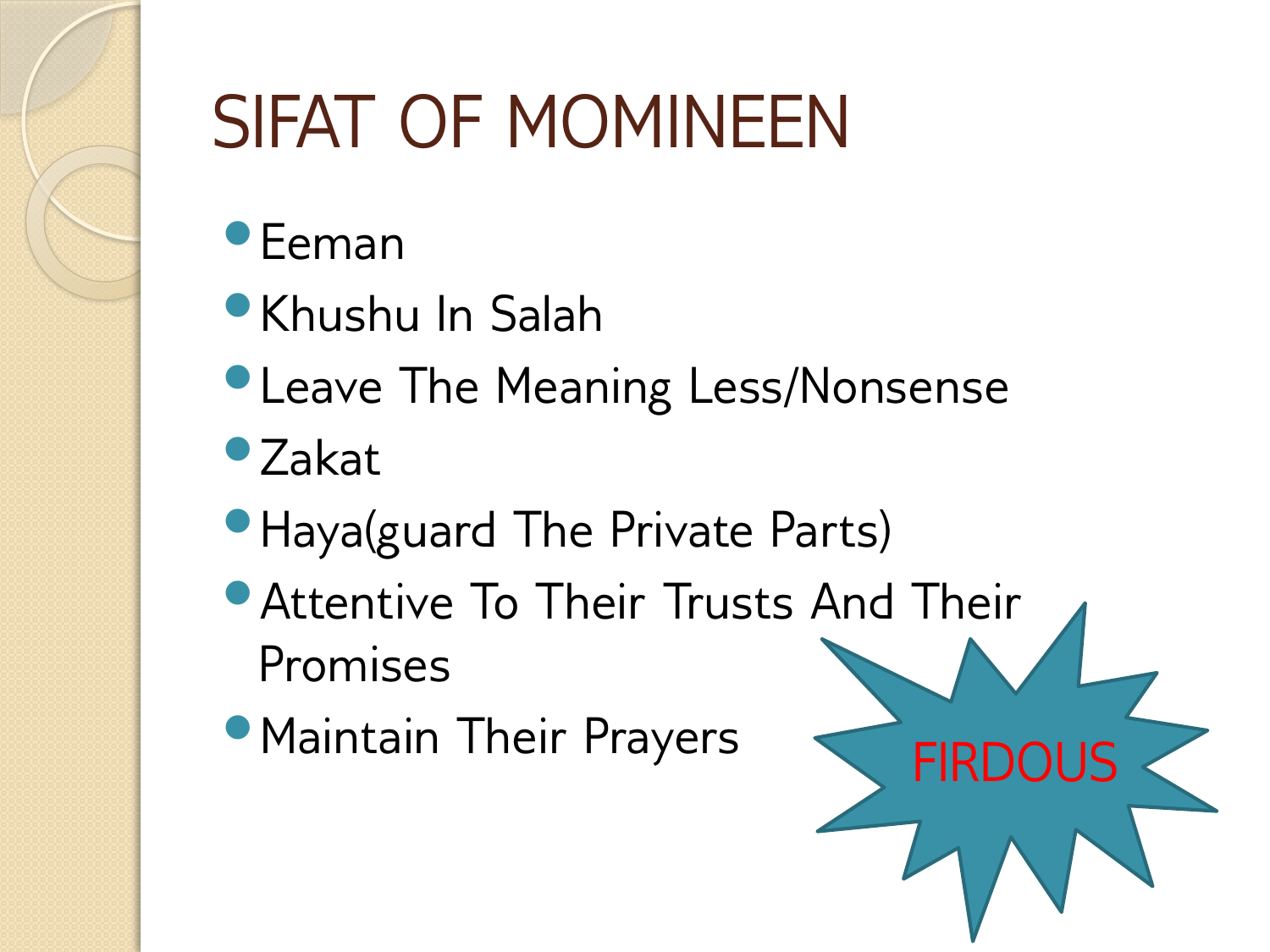

# SIFAT OF MOMINEEN
Eeman
Khushu In Salah
Leave The Meaning Less/Nonsense
Zakat
Haya(guard The Private Parts)
Attentive To Their Trusts And Their Promises
Maintain Their Prayers

FIRDOUS